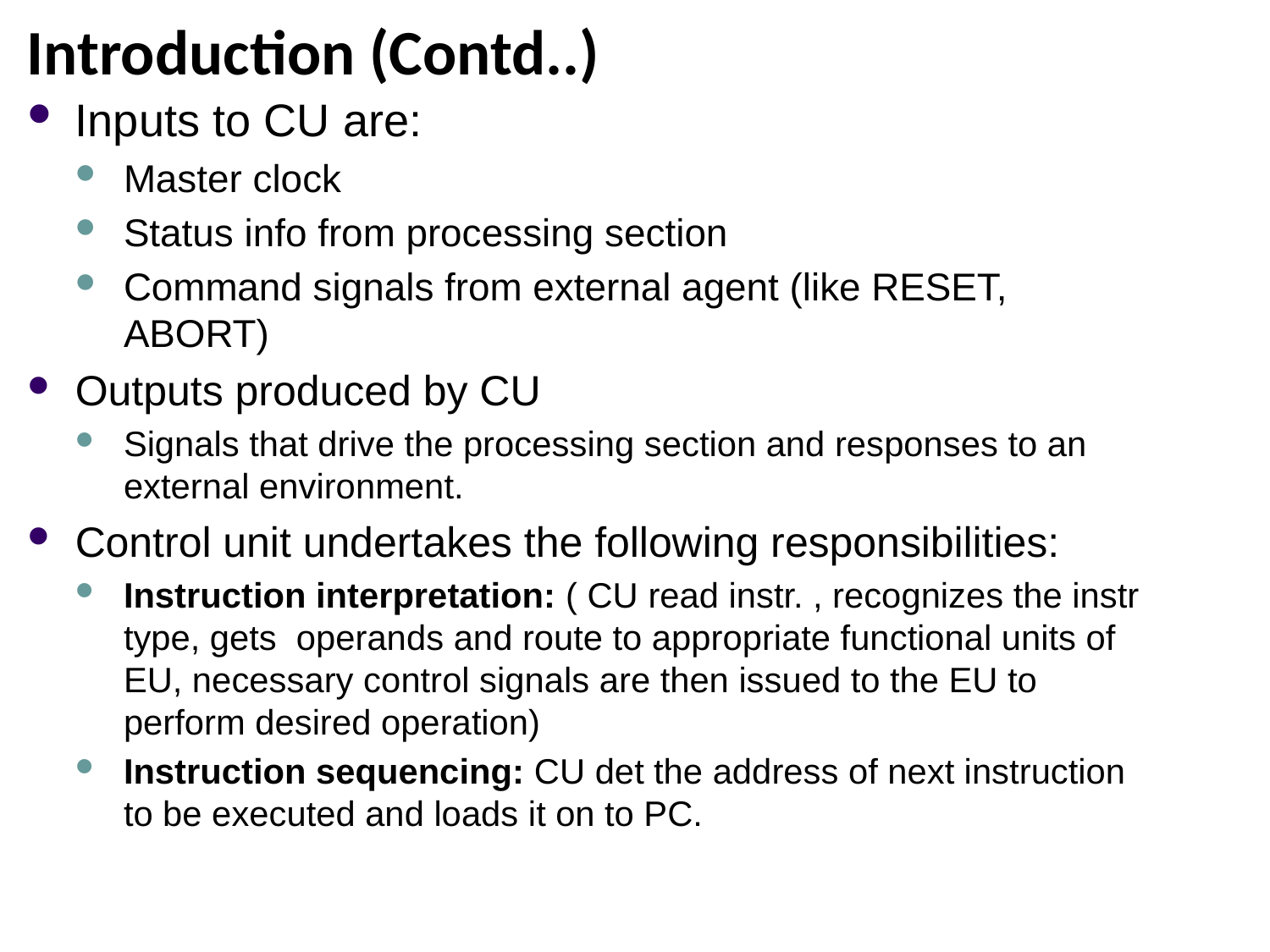

Introduction (Contd..)
Inputs to CU are:
Master clock
Status info from processing section
Command signals from external agent (like RESET, ABORT)
Outputs produced by CU
Signals that drive the processing section and responses to an external environment.
Control unit undertakes the following responsibilities:
Instruction interpretation: ( CU read instr. , recognizes the instr type, gets  operands and route to appropriate functional units of EU, necessary control signals are then issued to the EU to perform desired operation)
Instruction sequencing: CU det the address of next instruction to be executed and loads it on to PC.